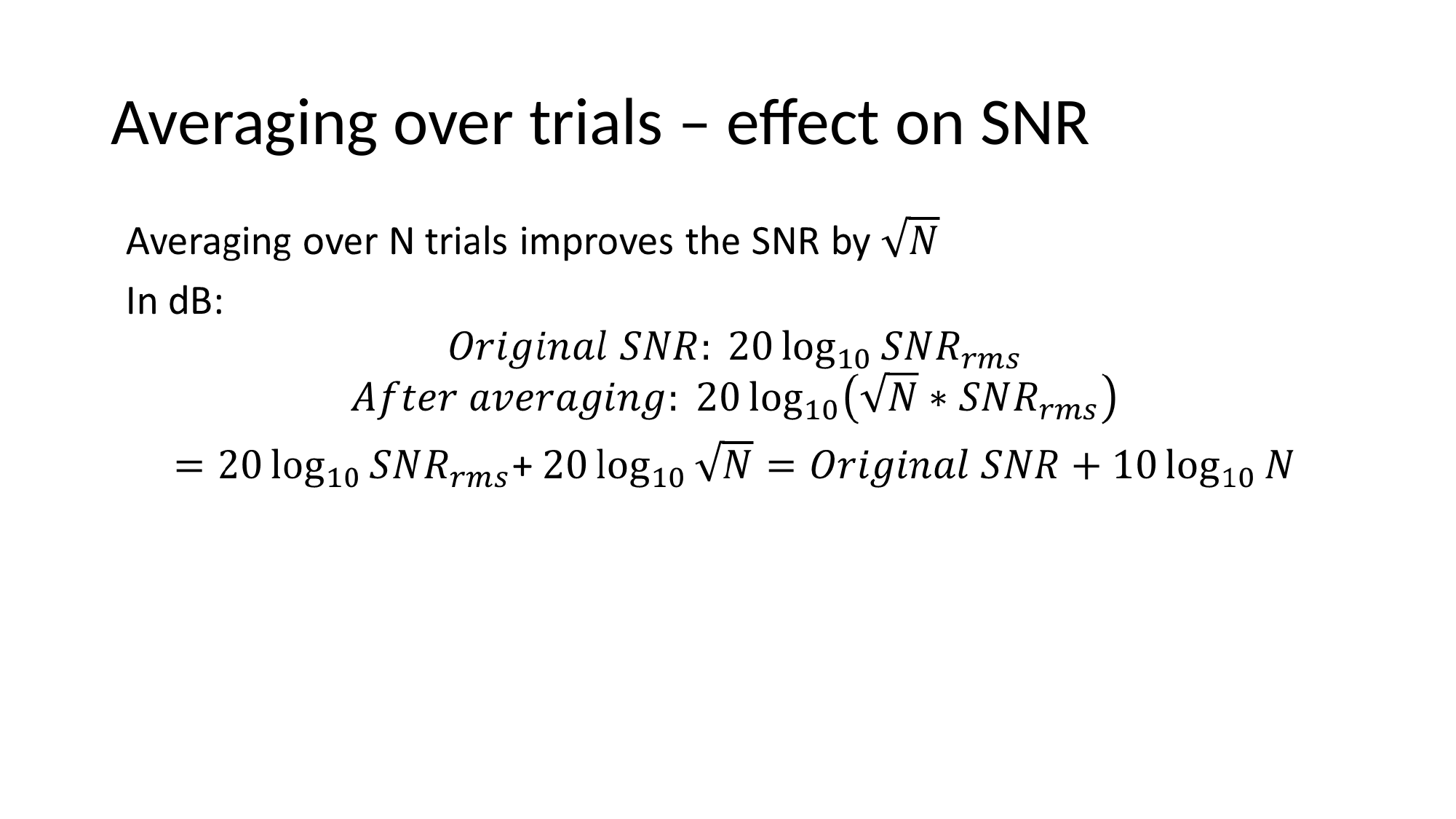

# Averaging over trials – effect on SNR